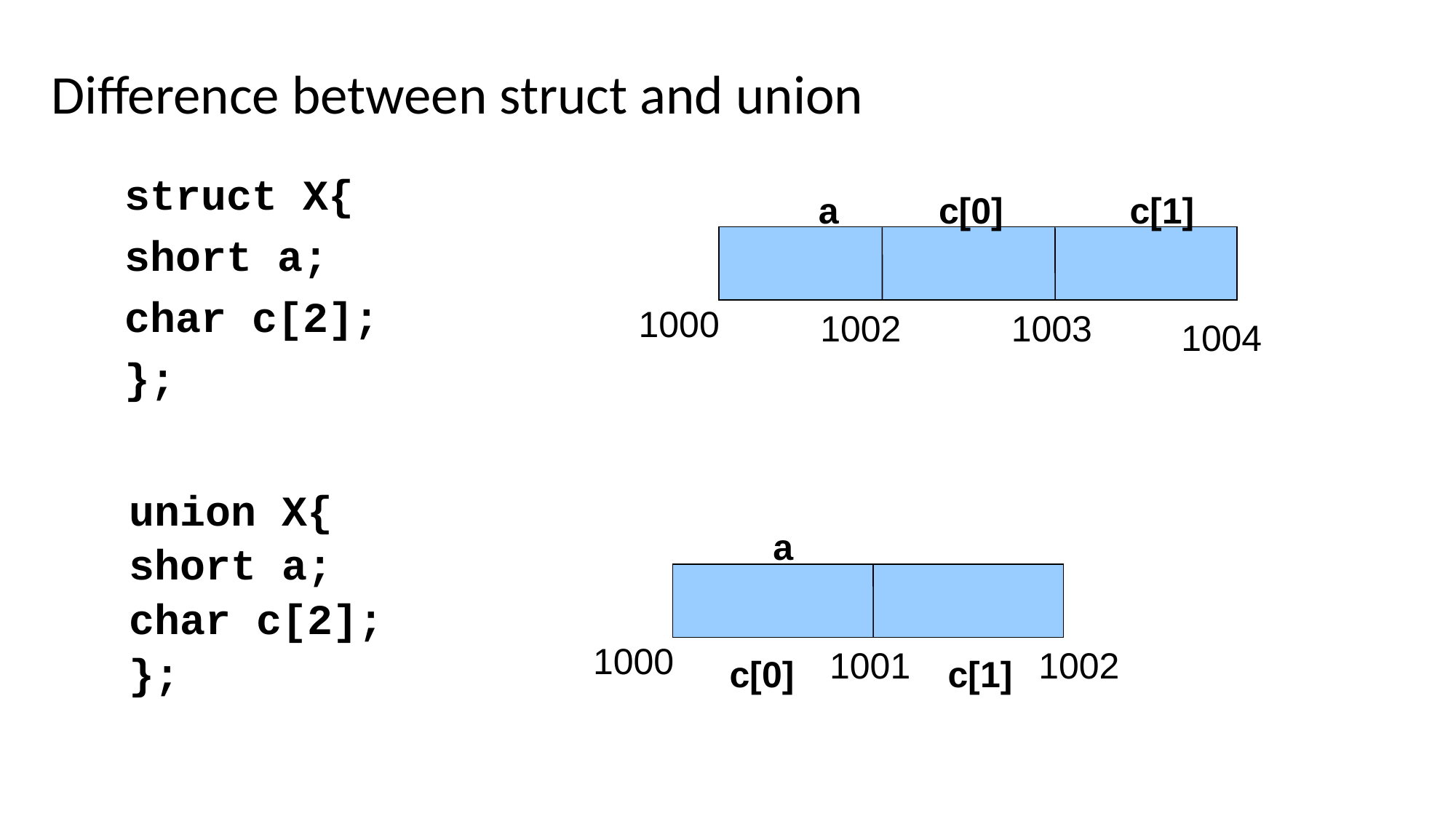

# Difference between struct and union
struct X{
short a;
char c[2];
};
a
c[0]
c[1]

1000
1002
1003
1004
union X{
short a;
char c[2];
};
a

1000
1001
1002
c[0]
c[1]